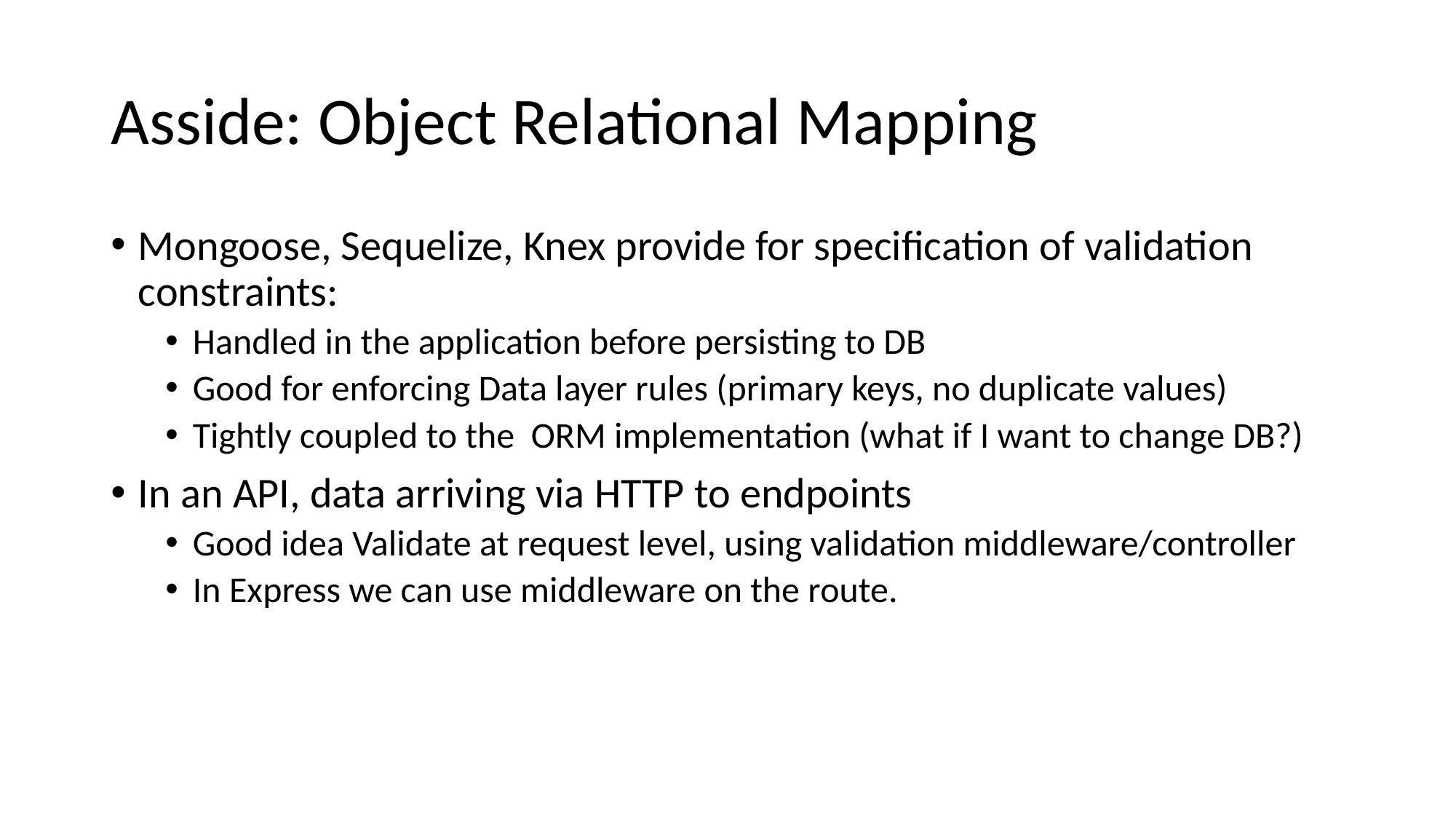

# Asside: Object Relational Mapping
Mongoose, Sequelize, Knex provide for specification of validation constraints:
Handled in the application before persisting to DB
Good for enforcing Data layer rules (primary keys, no duplicate values)
Tightly coupled to the  ORM implementation (what if I want to change DB?)
In an API, data arriving via HTTP to endpoints
Good idea Validate at request level, using validation middleware/controller
In Express we can use middleware on the route.